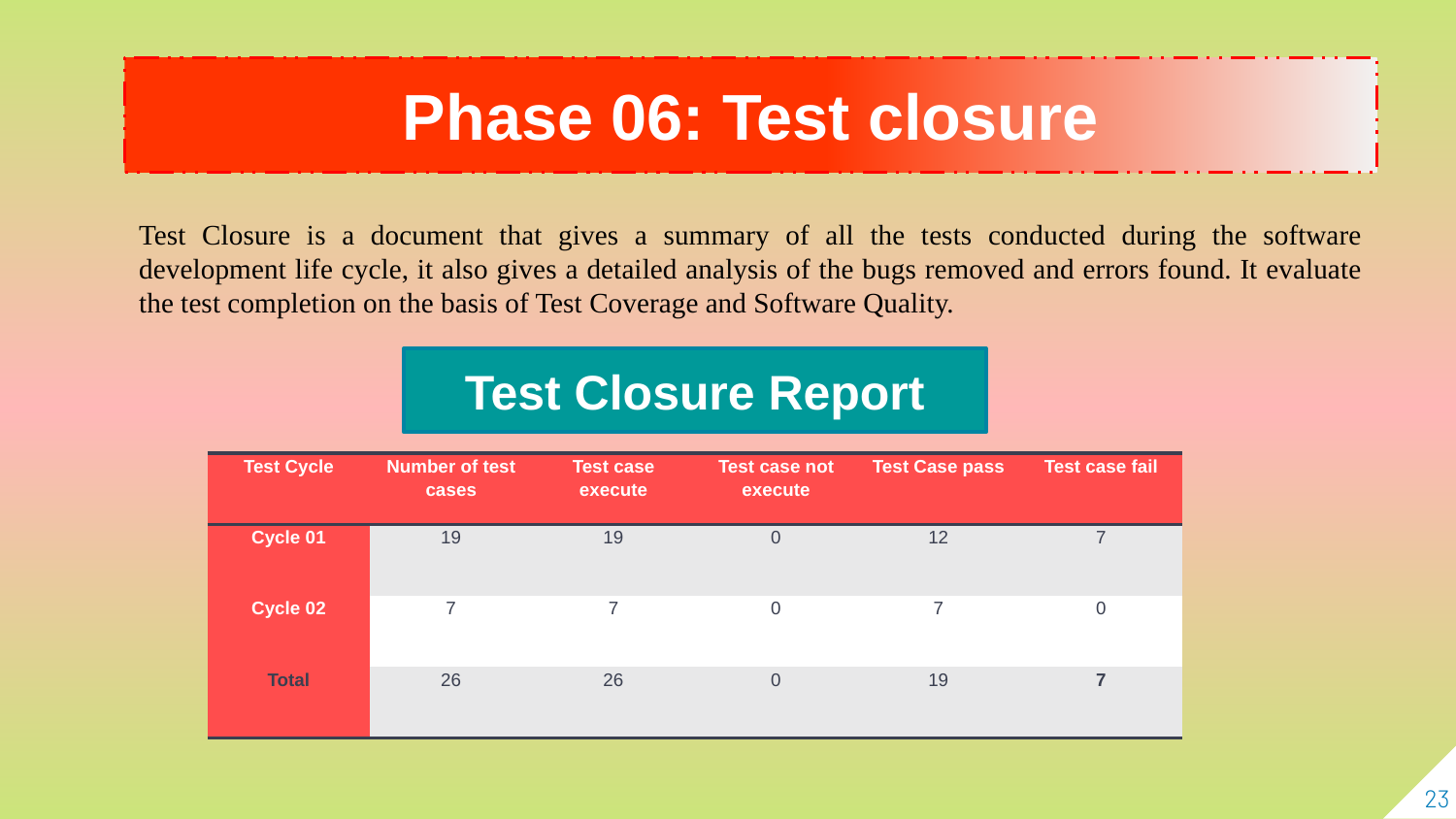

Phase 06: Test closure
Test Closure is a document that gives a summary of all the tests conducted during the software development life cycle, it also gives a detailed analysis of the bugs removed and errors found. It evaluate the test completion on the basis of Test Coverage and Software Quality.
Test Closure Report
| Test Cycle | Number of test cases | Test case execute | Test case not execute | Test Case pass | Test case fail |
| --- | --- | --- | --- | --- | --- |
| Cycle 01 | 19 | 19 | 0 | 12 | 7 |
| Cycle 02 | 7 | 7 | 0 | 7 | 0 |
| Total | 26 | 26 | 0 | 19 | 7 |
23